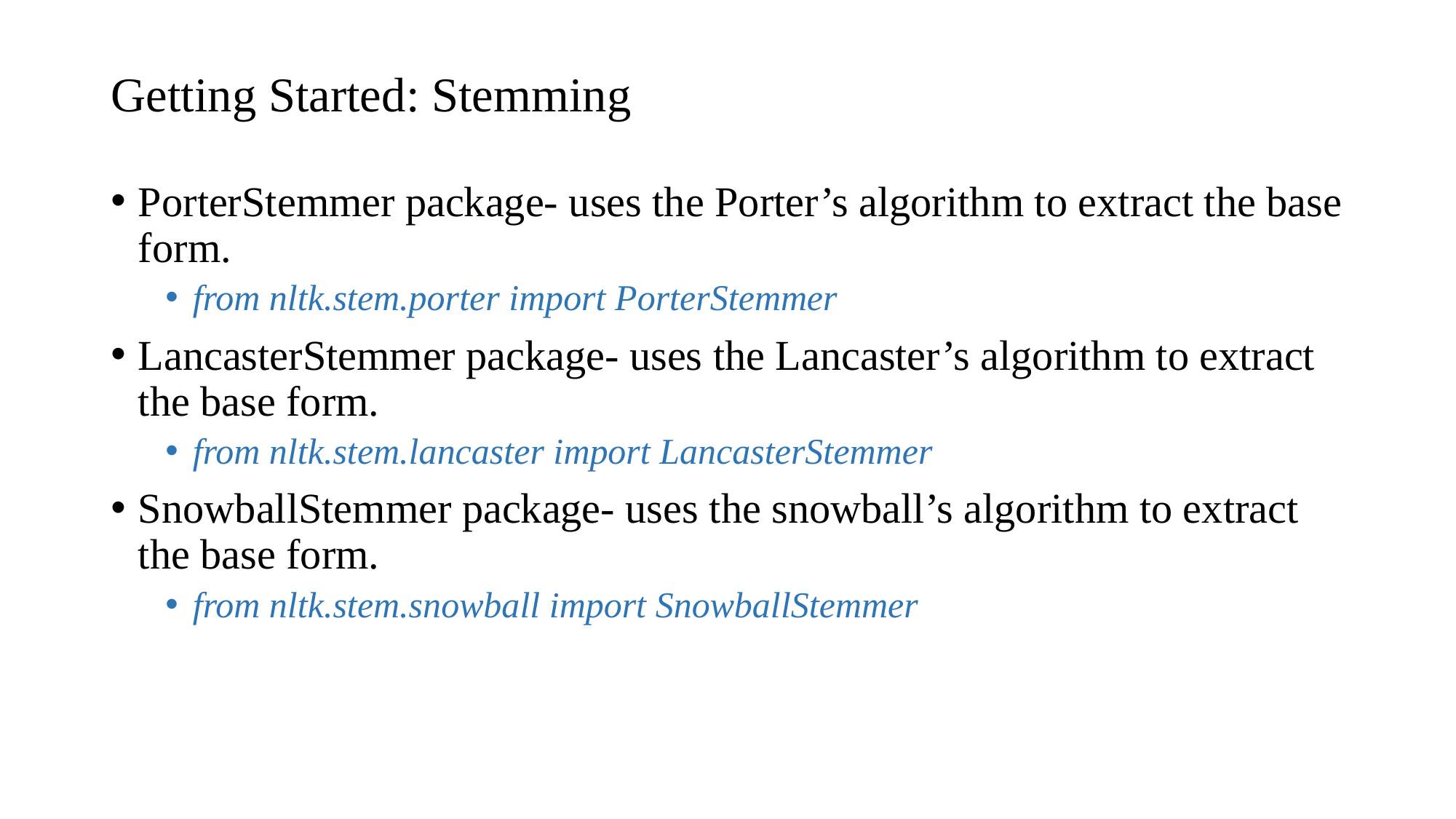

# Getting Started: Stemming
PorterStemmer package- uses the Porter’s algorithm to extract the base form.
from nltk.stem.porter import PorterStemmer
LancasterStemmer package- uses the Lancaster’s algorithm to extract the base form.
from nltk.stem.lancaster import LancasterStemmer
SnowballStemmer package- uses the snowball’s algorithm to extract the base form.
from nltk.stem.snowball import SnowballStemmer